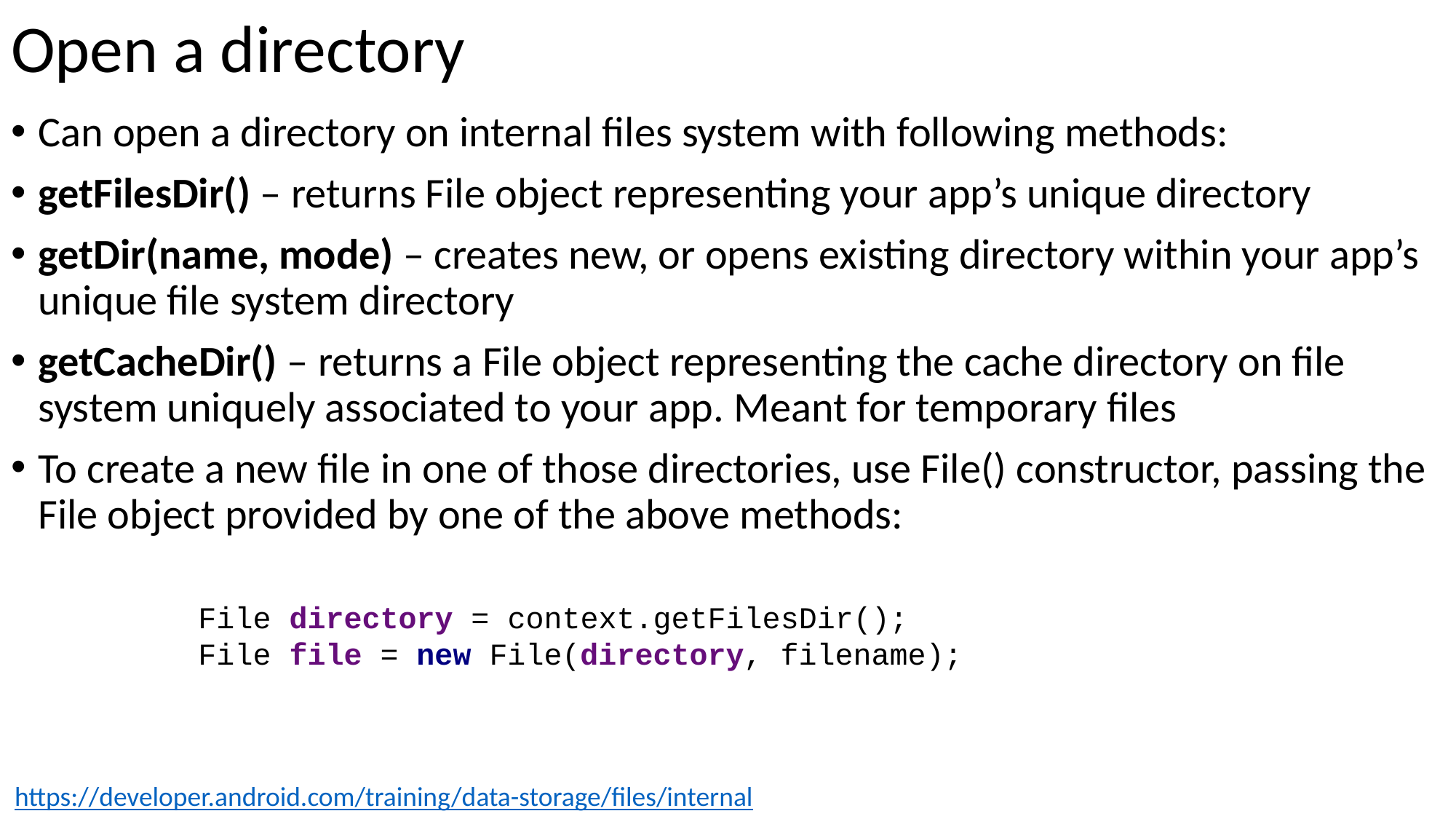

# Open a directory
Can open a directory on internal files system with following methods:
getFilesDir() – returns File object representing your app’s unique directory
getDir(name, mode) – creates new, or opens existing directory within your app’s unique file system directory
getCacheDir() – returns a File object representing the cache directory on file system uniquely associated to your app. Meant for temporary files
To create a new file in one of those directories, use File() constructor, passing the File object provided by one of the above methods:

File directory = context.getFilesDir();
File file = new File(directory, filename);
https://developer.android.com/training/data-storage/files/internal